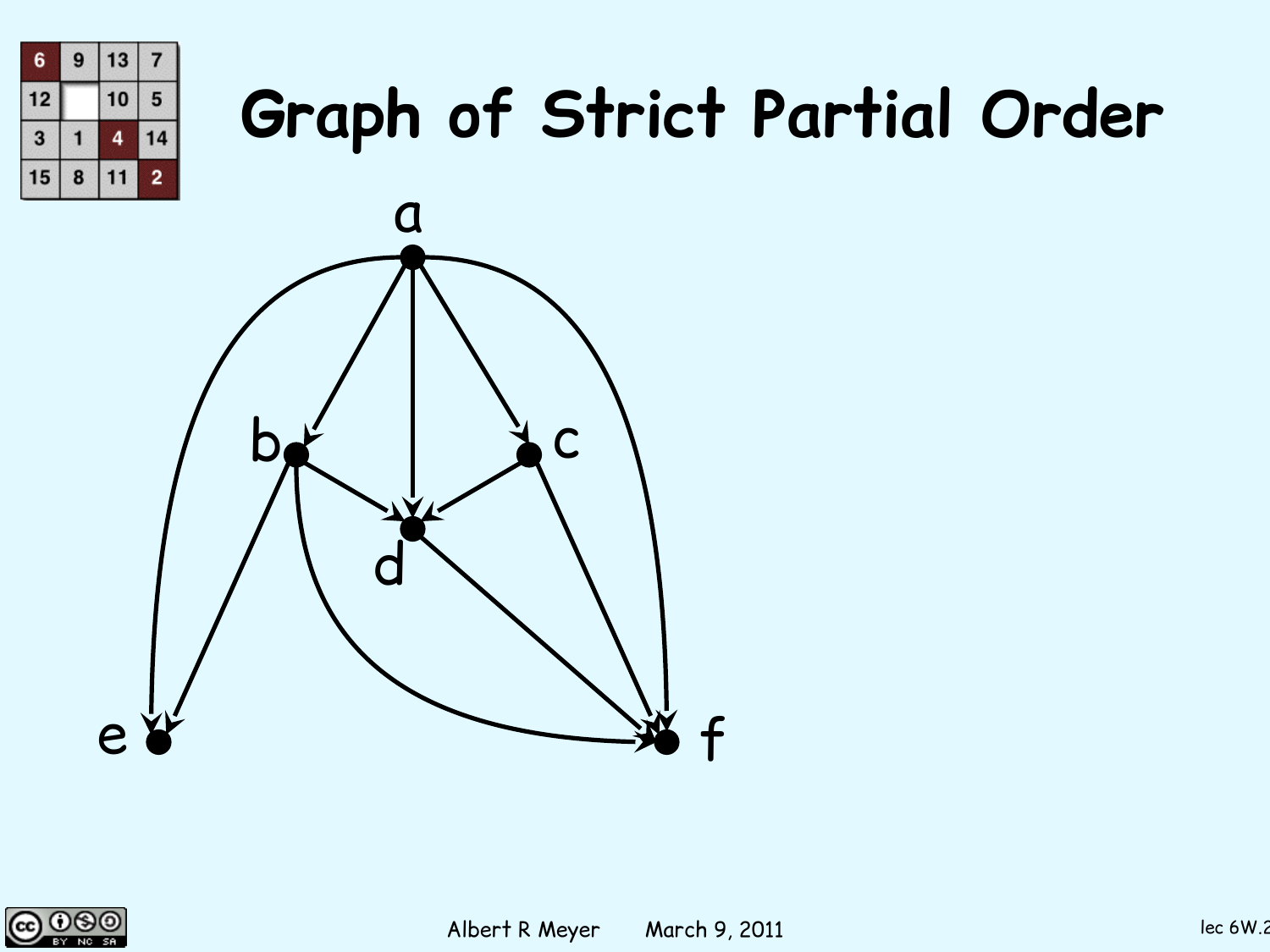

# Graph of Strict Partial Order
a

c
b

d
e
f

lec 6W.24